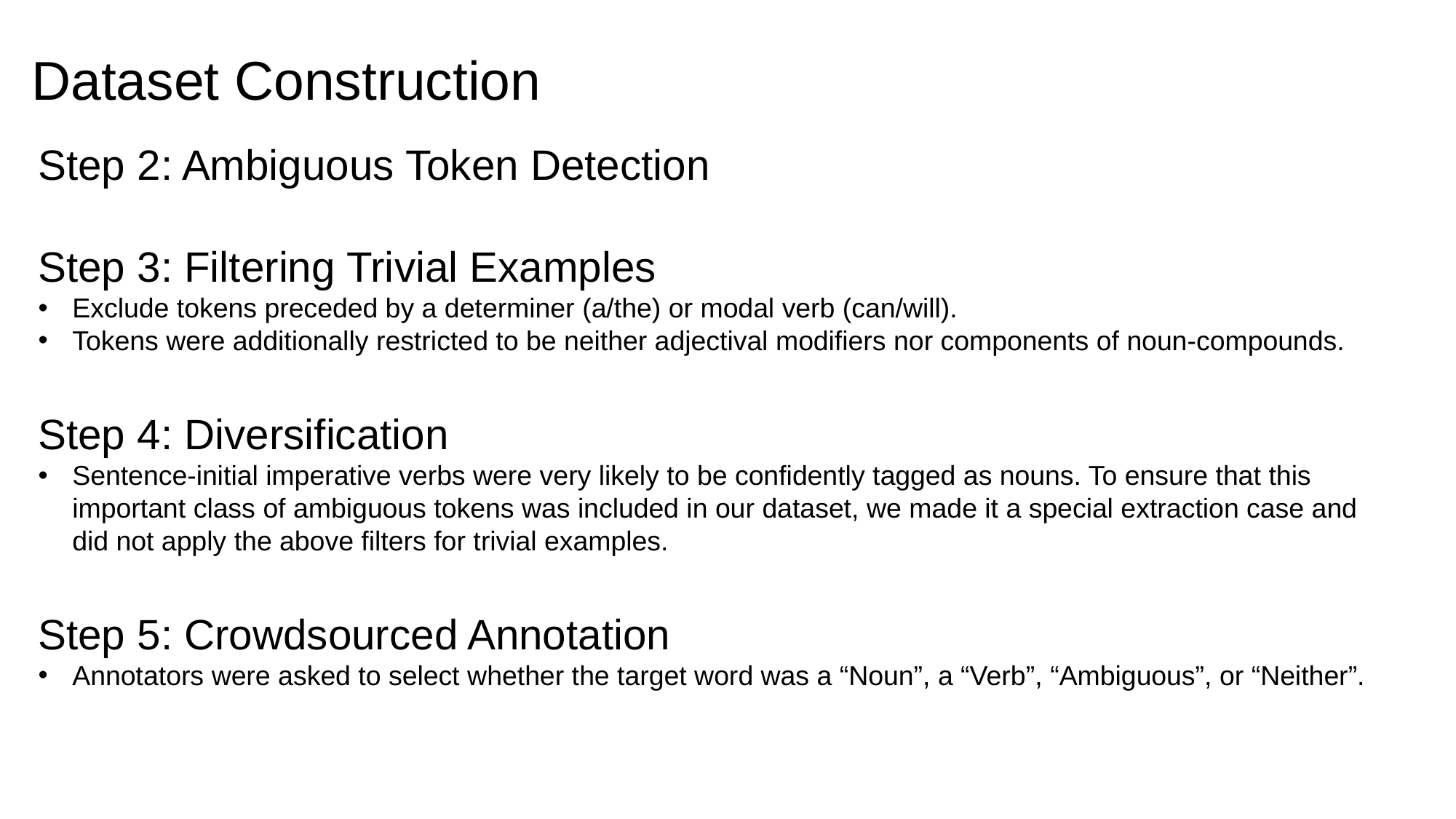

Dataset Construction
Step 2: Ambiguous Token Detection

Step 3: Filtering Trivial Examples
Exclude tokens preceded by a determiner (a/the) or modal verb (can/will).
Tokens were additionally restricted to be neither adjectival modifiers nor components of noun-compounds.

Step 4: Diversification
Sentence-initial imperative verbs were very likely to be confidently tagged as nouns. To ensure that this important class of ambiguous tokens was included in our dataset, we made it a special extraction case and did not apply the above filters for trivial examples.

Step 5: Crowdsourced Annotation
Annotators were asked to select whether the target word was a “Noun”, a “Verb”, “Ambiguous”, or “Neither”.